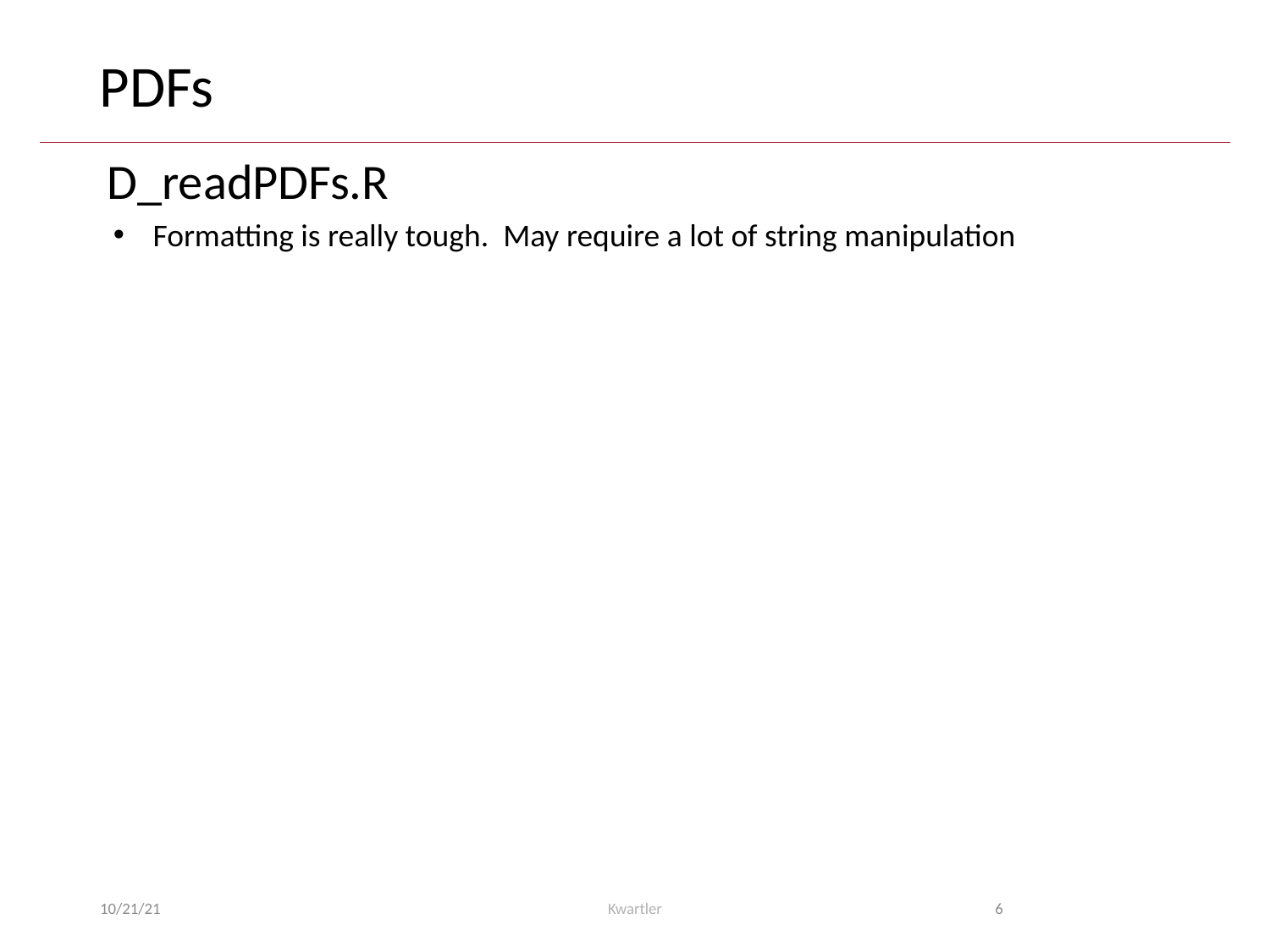

# PDFs
D_readPDFs.R
Formatting is really tough.  May require a lot of string manipulation
10/21/21
Kwartler
6